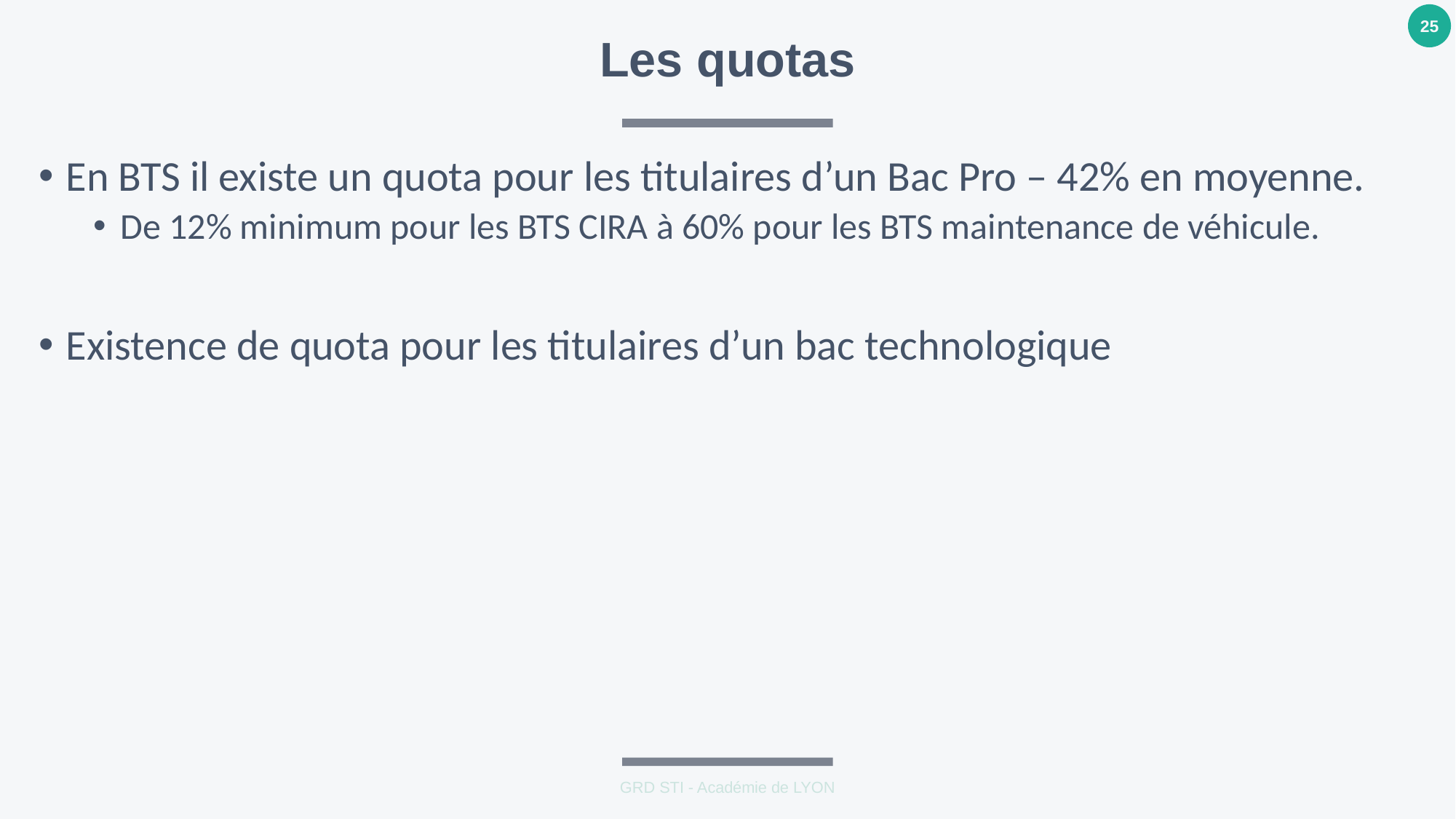

# Les quotas
En BTS il existe un quota pour les titulaires d’un Bac Pro – 42% en moyenne.
De 12% minimum pour les BTS CIRA à 60% pour les BTS maintenance de véhicule.

Existence de quota pour les titulaires d’un bac technologique
GRD STI - Académie de LYON